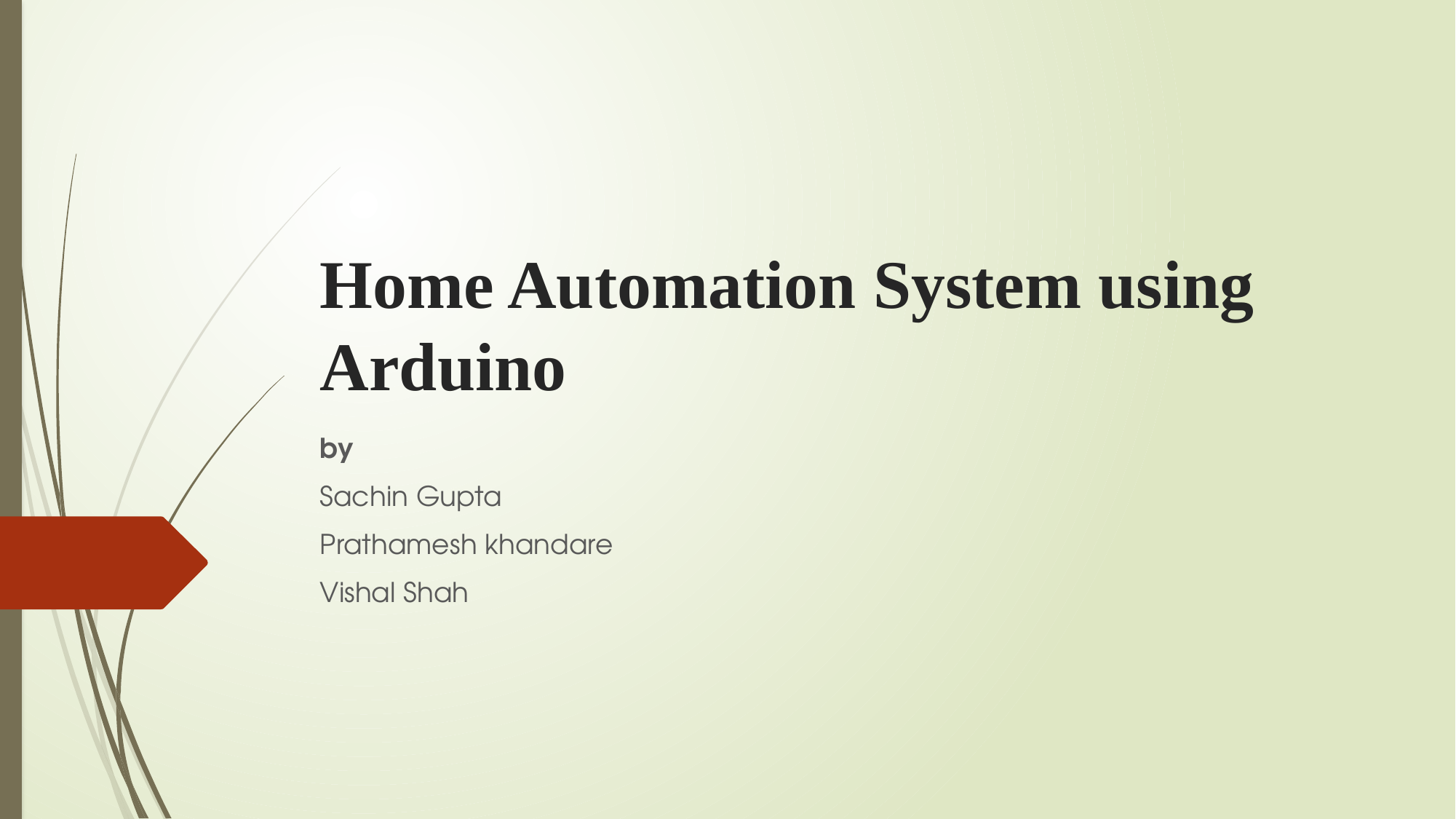

# Home Automation System using Arduino
by
Sachin Gupta
Prathamesh khandare
Vishal Shah